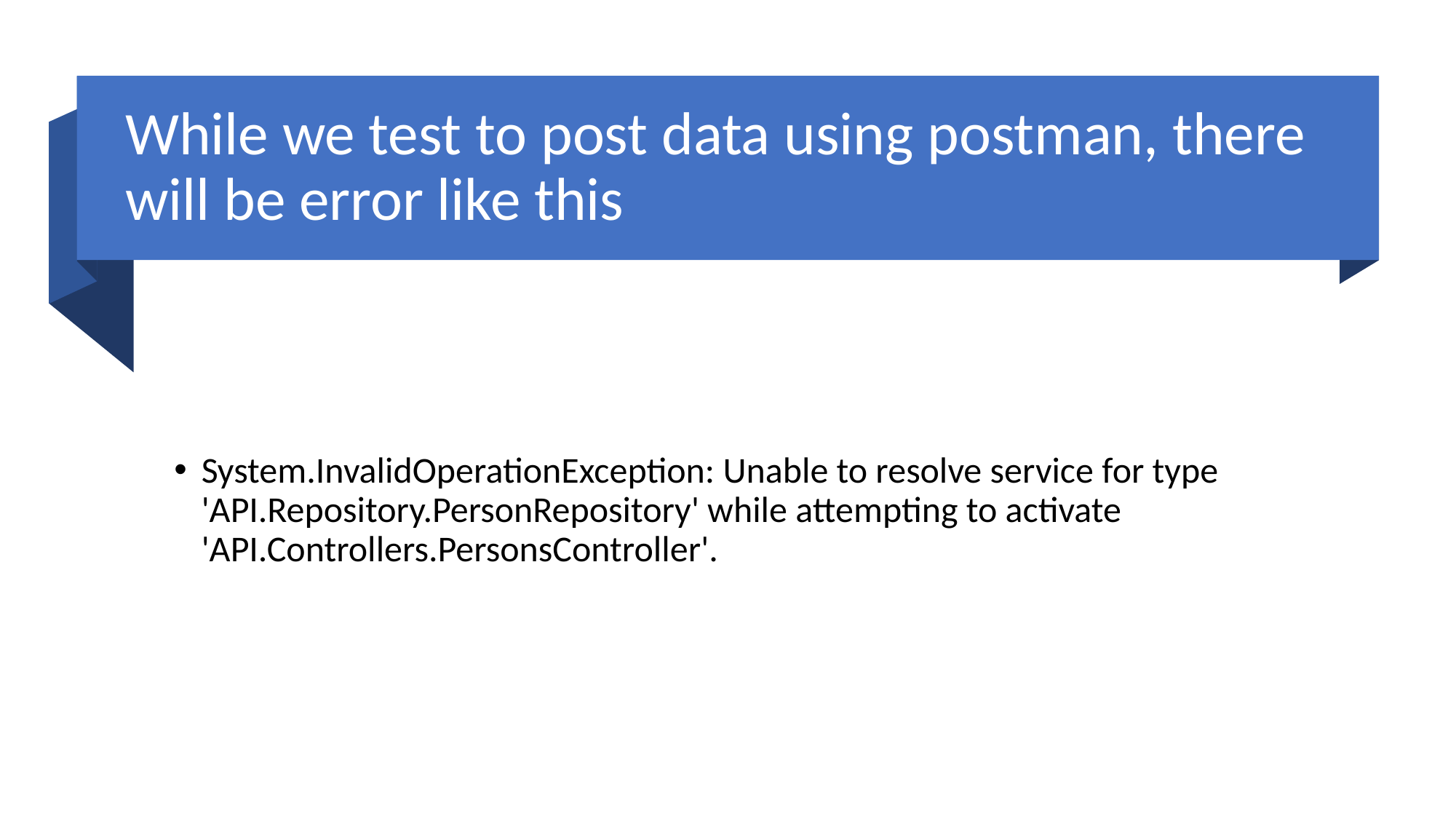

# While we test to post data using postman, there will be error like this

System.InvalidOperationException: Unable to resolve service for type 'API.Repository.PersonRepository' while attempting to activate 'API.Controllers.PersonsController'.